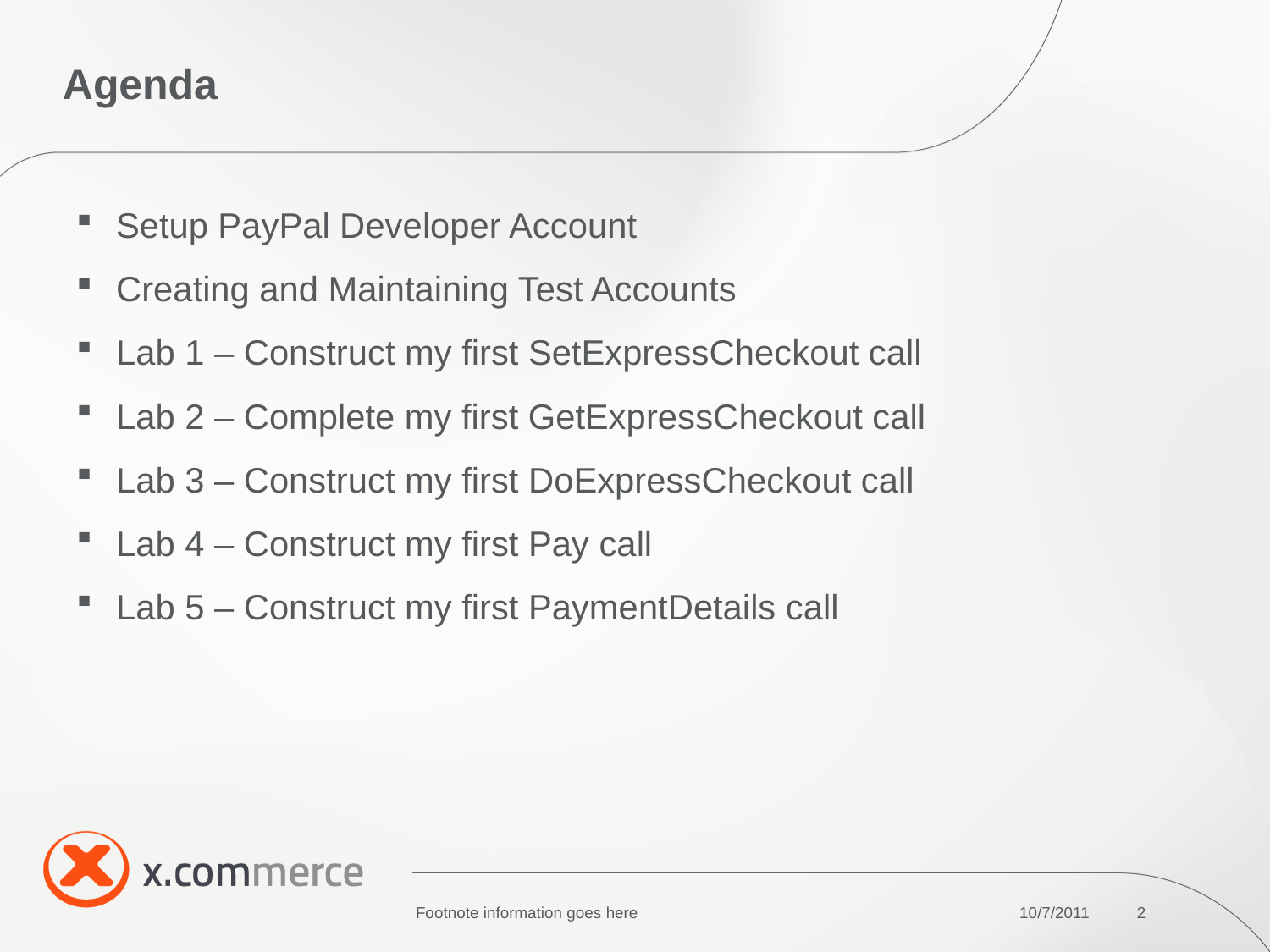

# Agenda
Setup PayPal Developer Account
Creating and Maintaining Test Accounts
Lab 1 – Construct my first SetExpressCheckout call
Lab 2 – Complete my first GetExpressCheckout call
Lab 3 – Construct my first DoExpressCheckout call
Lab 4 – Construct my first Pay call
Lab 5 – Construct my first PaymentDetails call

Footnote information goes here
10/7/2011
2